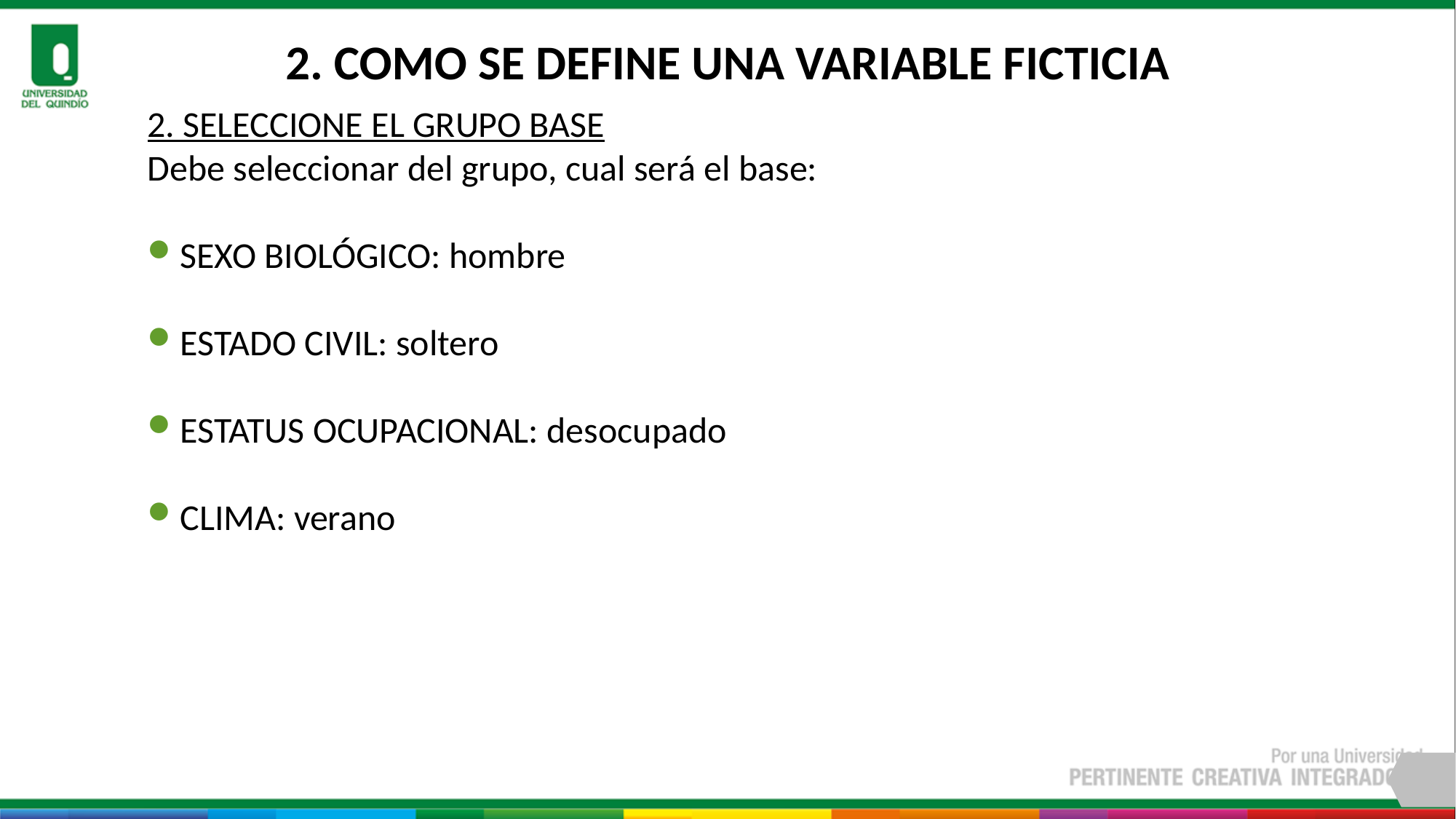

2. COMO SE DEFINE UNA VARIABLE FICTICIA
2. SELECCIONE EL GRUPO BASE
Debe seleccionar del grupo, cual será el base:

SEXO BIOLÓGICO: hombre

ESTADO CIVIL: soltero

ESTATUS OCUPACIONAL: desocupado

CLIMA: verano